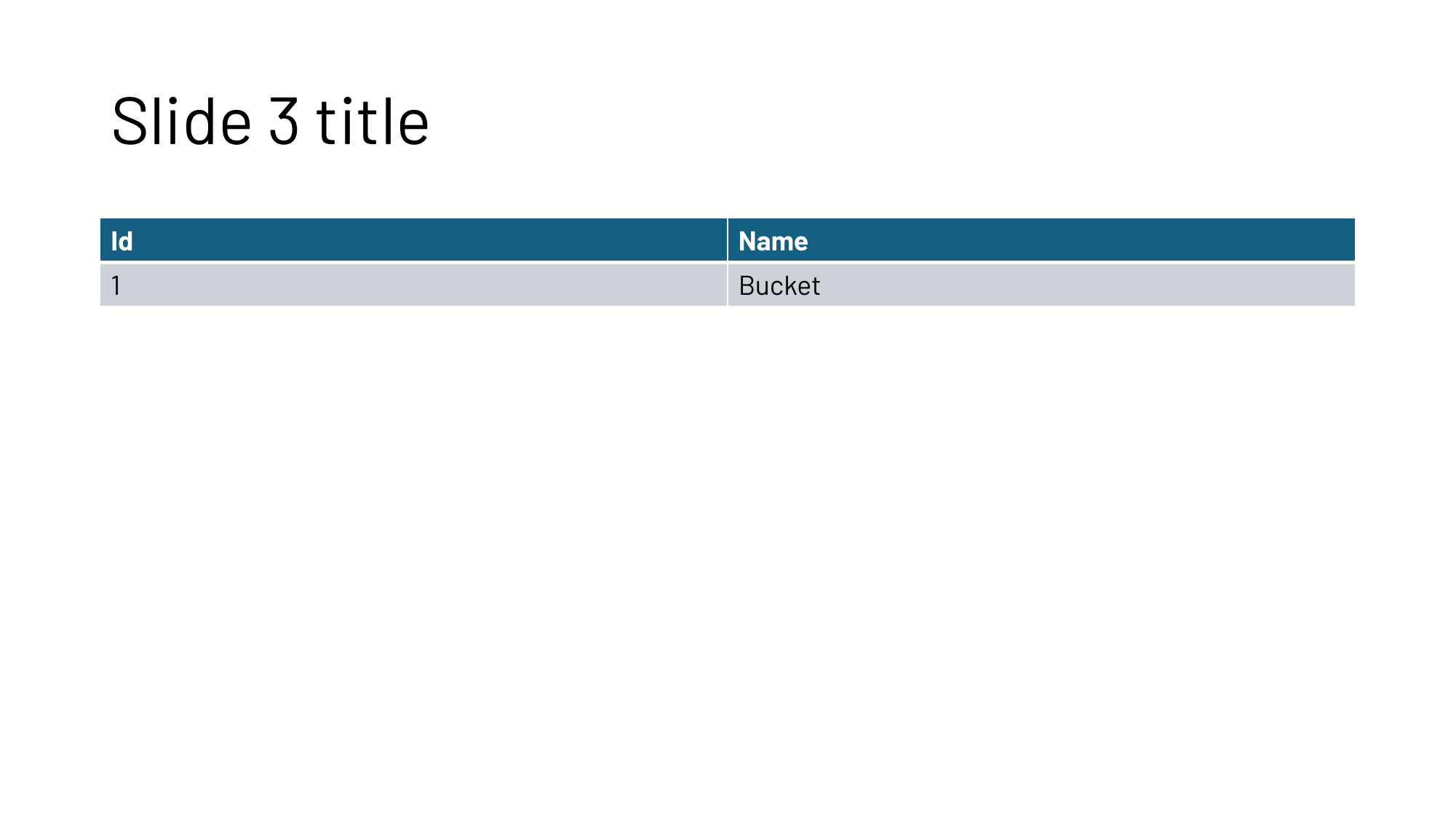

# Slide 3 title
| Id | Name |
| --- | --- |
| 1 | Bucket |